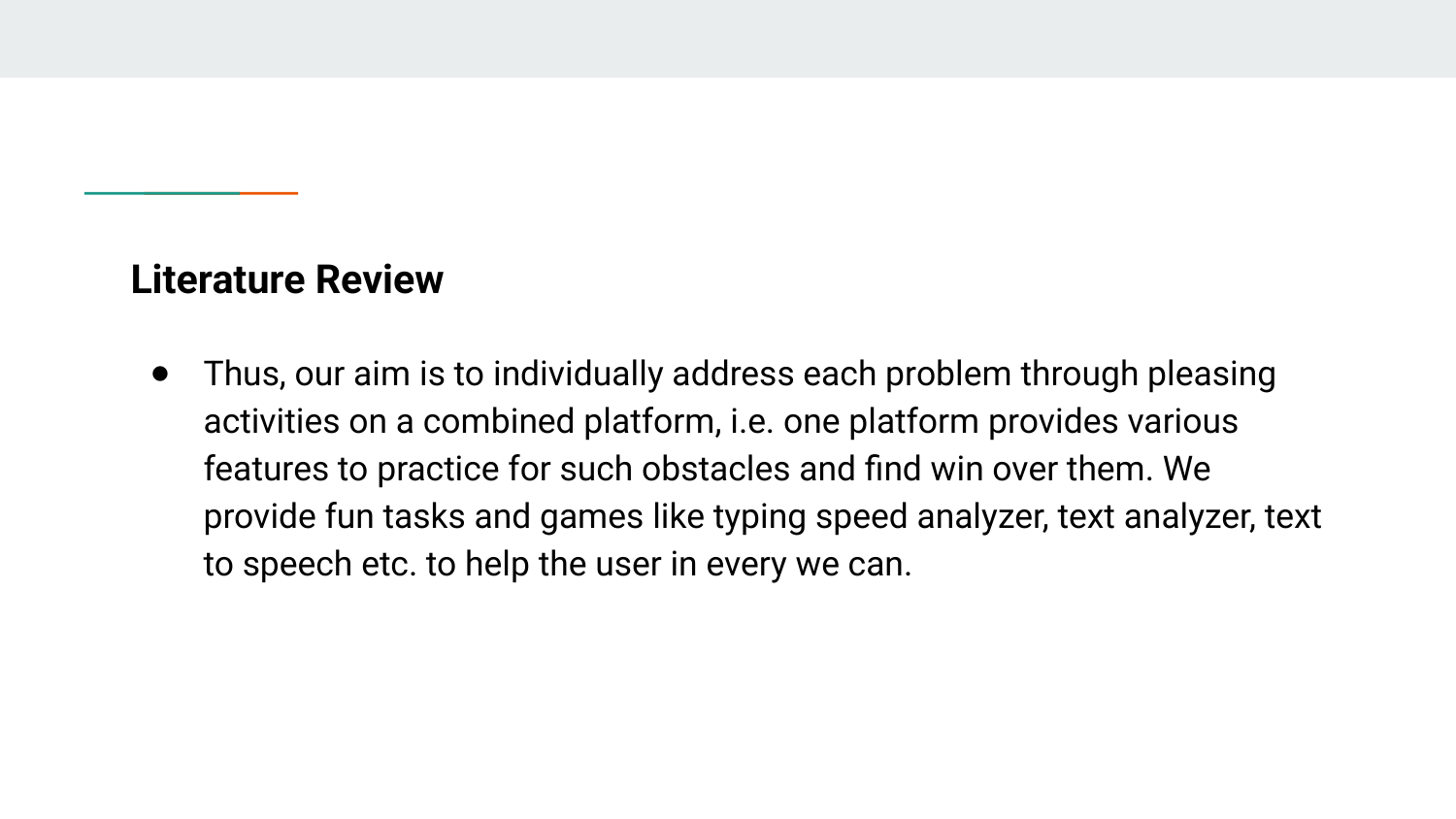

# Literature Review

Thus, our aim is to individually address each problem through pleasing activities on a combined platform, i.e. one platform provides various features to practice for such obstacles and find win over them. We provide fun tasks and games like typing speed analyzer, text analyzer, text to speech etc. to help the user in every we can.